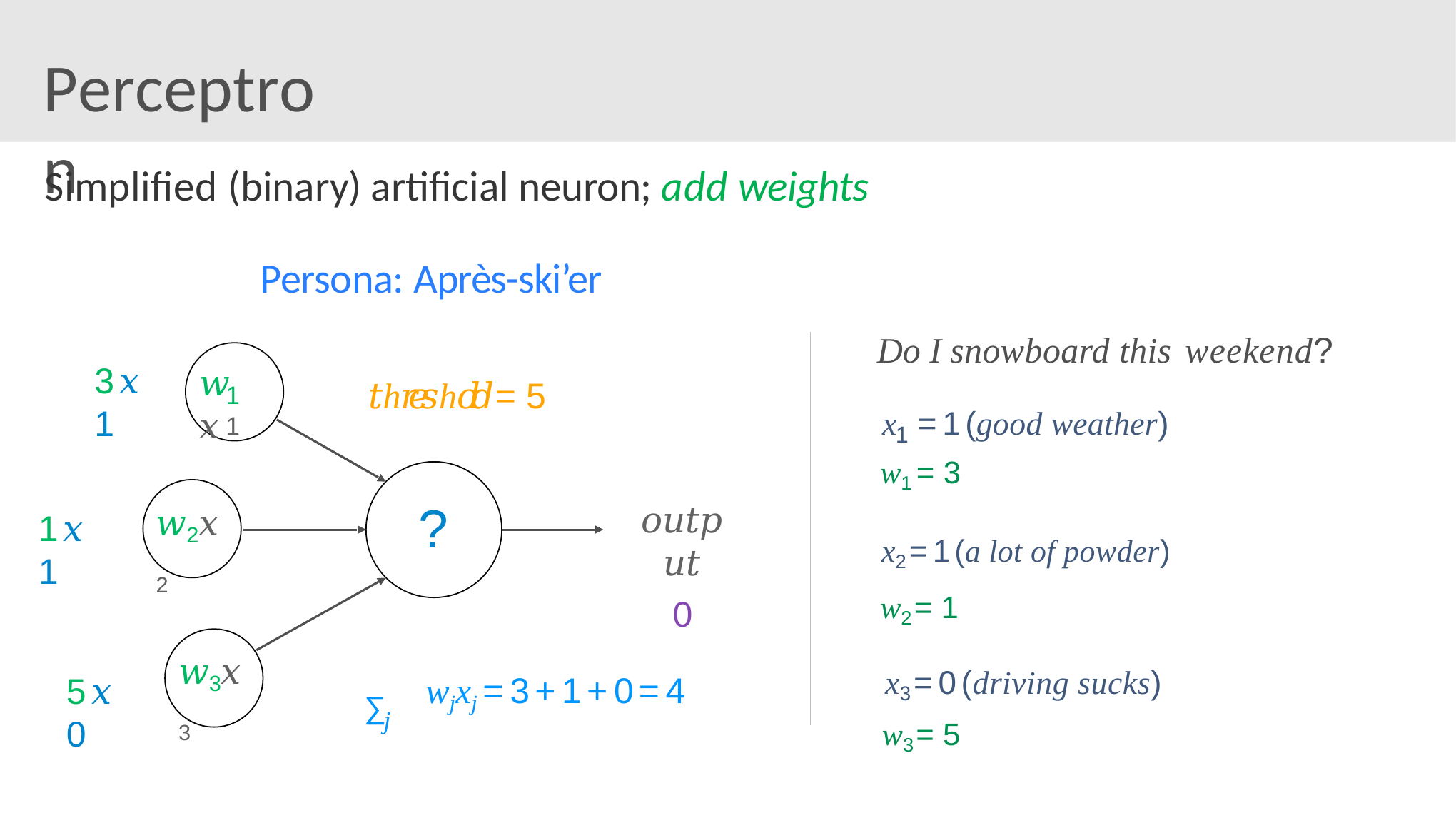

# Perceptron
Simplified (binary) artificial neuron; add weights
Persona: Après-ski’er
Do I snowboard this weekend?

3 𝑥 1
𝑤 𝑥
𝑡h𝑟𝑒𝑠h𝑜𝑙𝑑 = 5
1	1
x	= 1 (good weather)
1
w1  = 3
x2 = 1 (a lot of powder)  w2 = 1
x3 = 0 (driving sucks)
w3 = 5

𝑜𝑢𝑡𝑝𝑢𝑡
0
?
𝑤2𝑥2
1 𝑥 1

𝑤3𝑥3
∑ wjxj = 3 + 1 + 0 = 4
5 𝑥 0
j